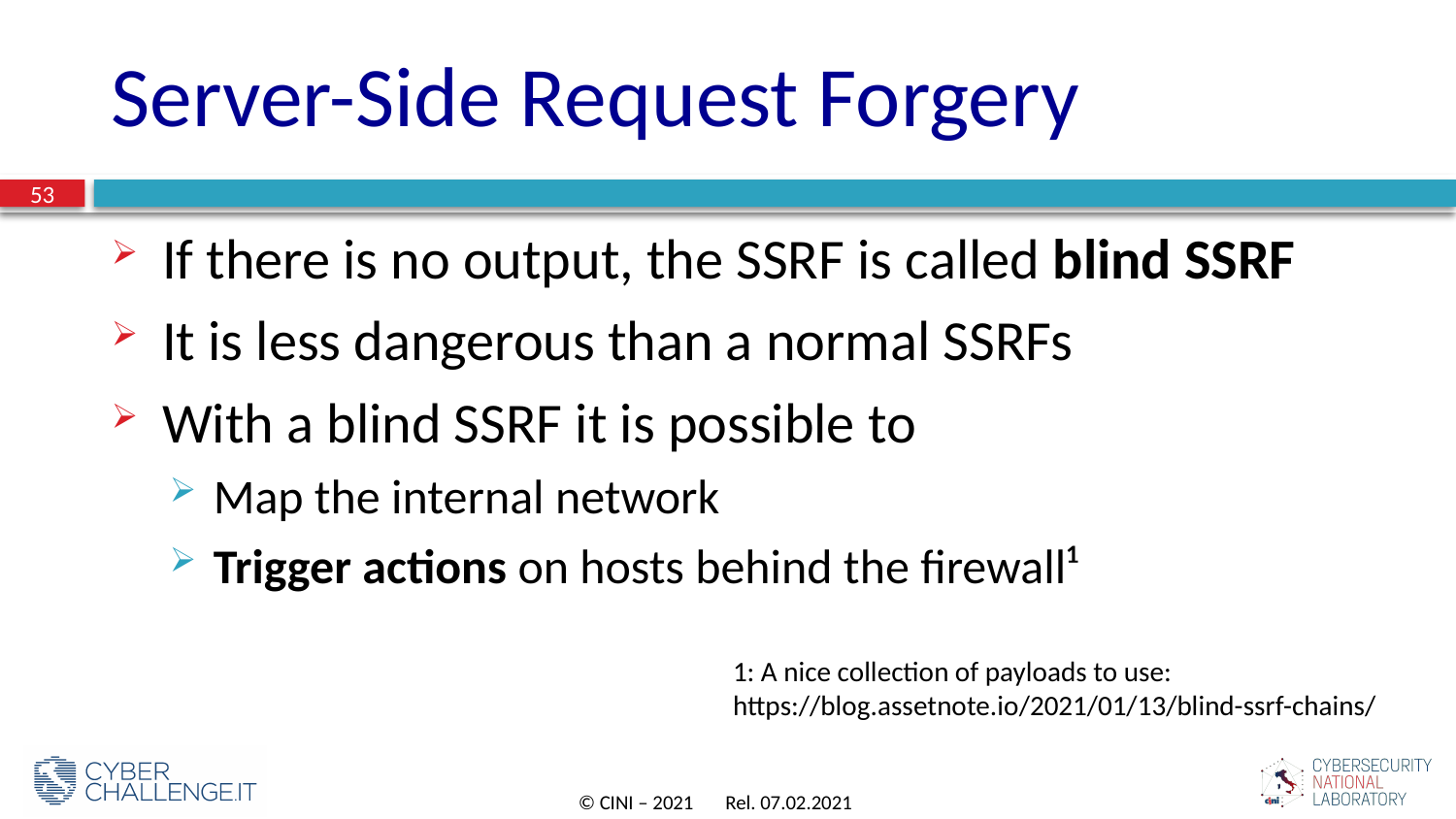

# Server-Side Request Forgery
53
If there is no output, the SSRF is called blind SSRF
It is less dangerous than a normal SSRFs
With a blind SSRF it is possible to
Map the internal network
Trigger actions on hosts behind the firewall¹

1: A nice collection of payloads to use:
https://blog.assetnote.io/2021/01/13/blind-ssrf-chains/